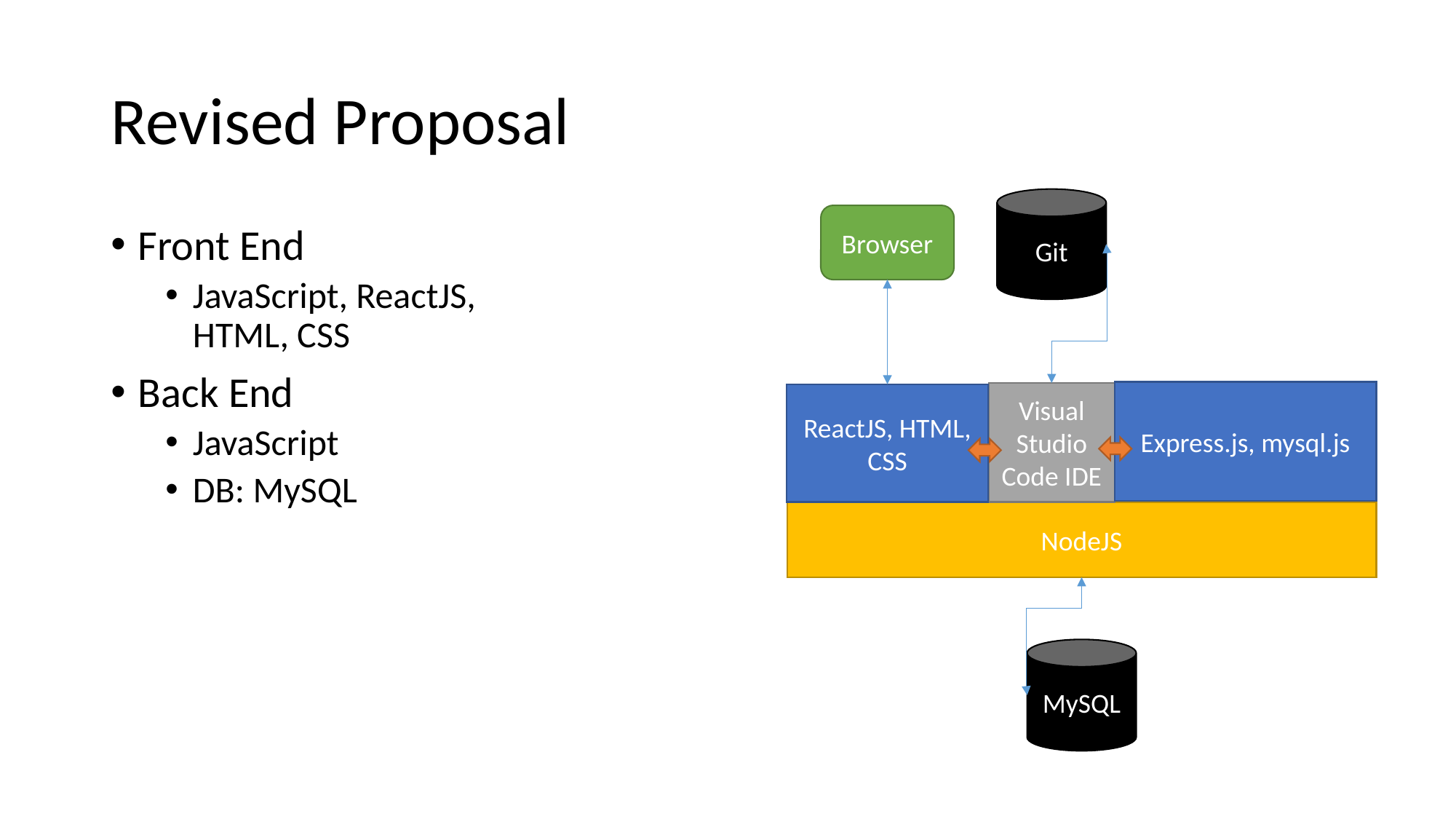

# Revised Proposal
Git
Browser
Front End
JavaScript, ReactJS, HTML, CSS
Back End
JavaScript
DB: MySQL
Express.js, mysql.js
Visual Studio Code IDE
ReactJS, HTML, CSS

NodeJS
MySQL